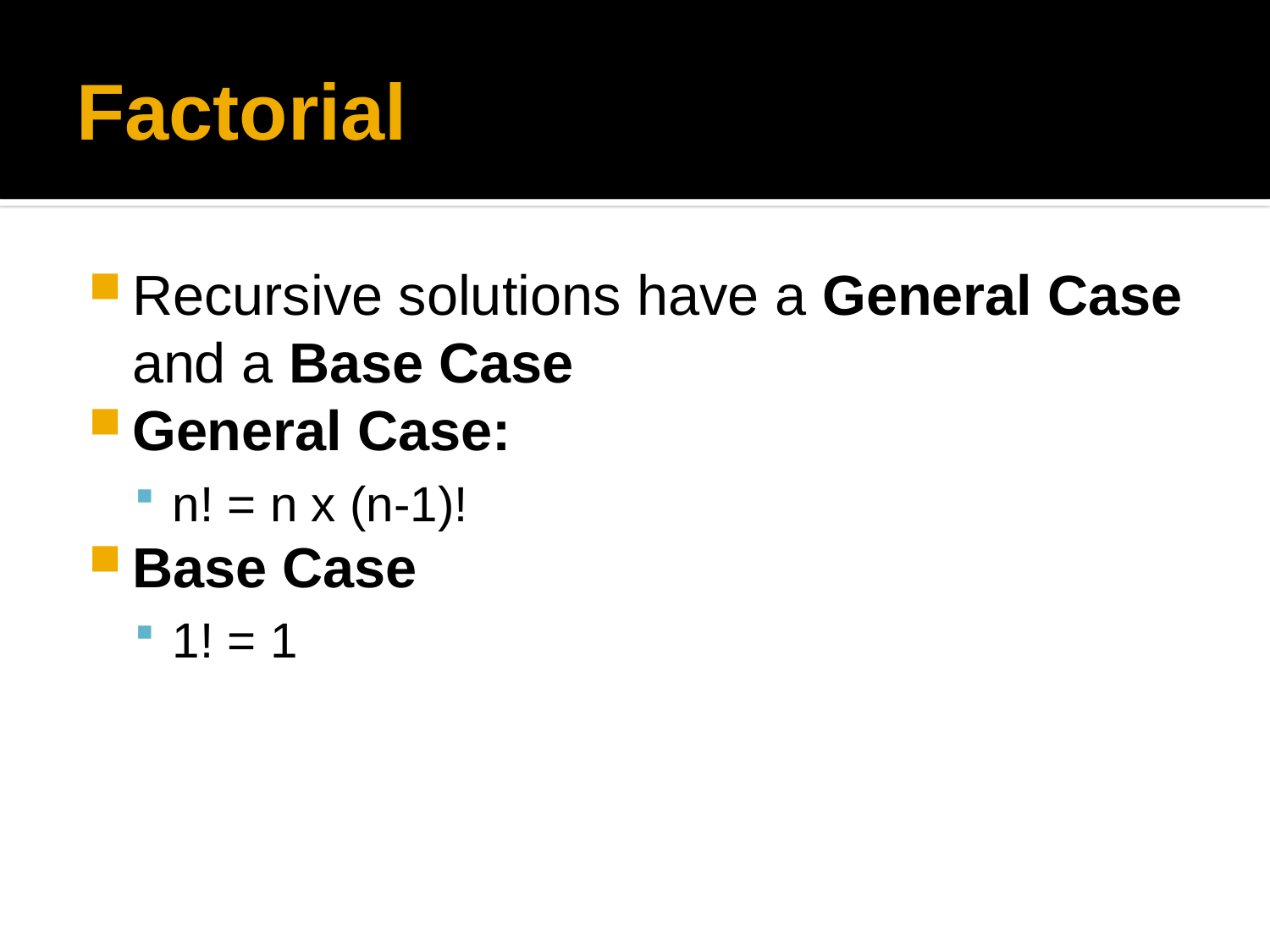

# Factorial
Recursive solutions have a General Case and a Base Case
General Case:
n! = n x (n-1)!
Base Case
1! = 1